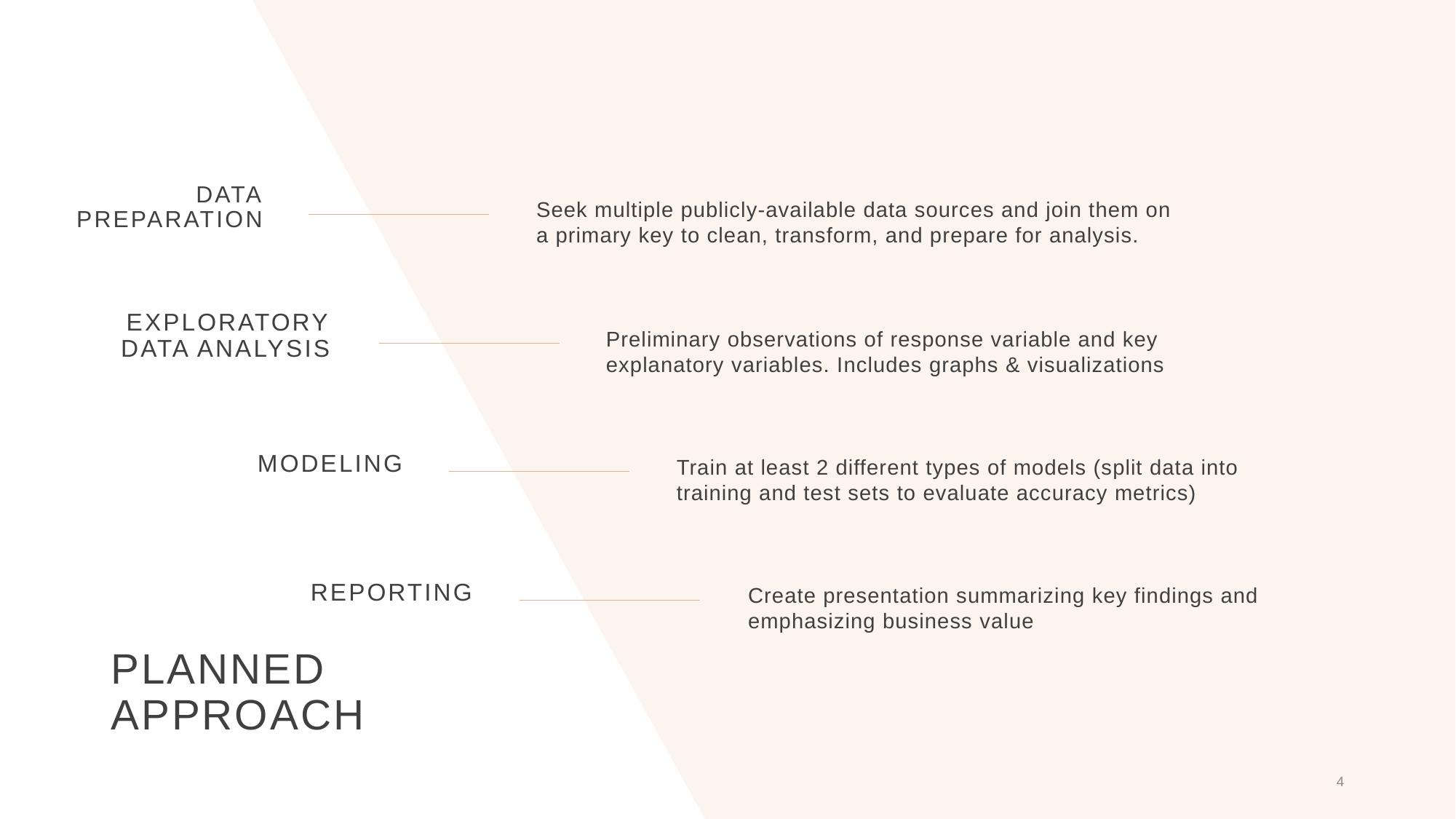

Data preparation
Seek multiple publicly-available data sources and join them on a primary key to clean, transform, and prepare for analysis.

Exploratory data analysis
Preliminary observations of response variable and key explanatory variables. Includes graphs & visualizations

modeling
Train at least 2 different types of models (split data into training and test sets to evaluate accuracy metrics)

reporting
Create presentation summarizing key findings and emphasizing business value

# Planned approach
4